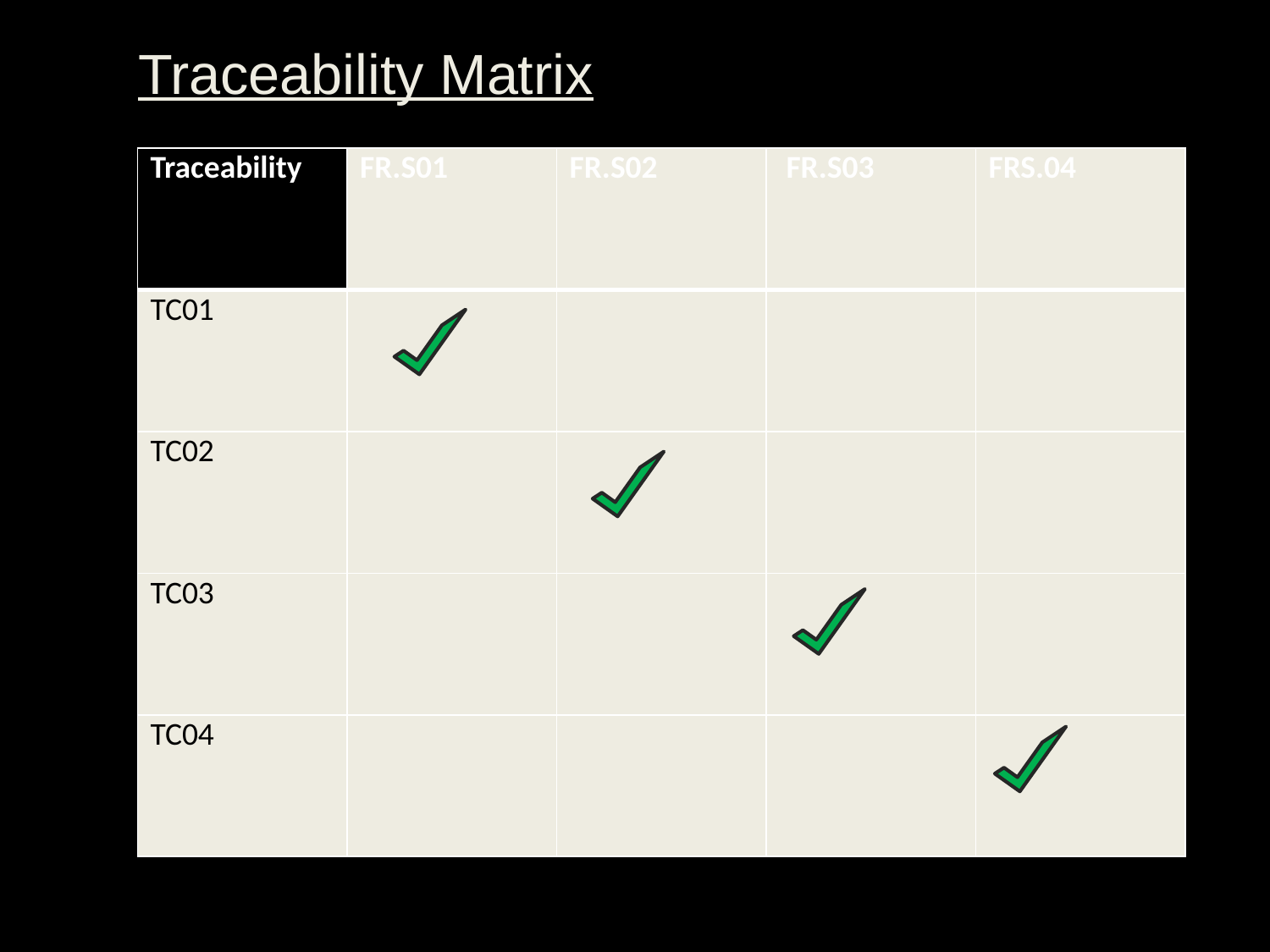

Traceability Matrix
| Traceability | FR.S01 | FR.S02 | FR.S03 | FRS.04 |
| --- | --- | --- | --- | --- |
| TC01 |  |  |  |  |
| TC02 |  |  |  |  |
| TC03 |  |  |  |  |
| TC04 |  |  |  |  |

#